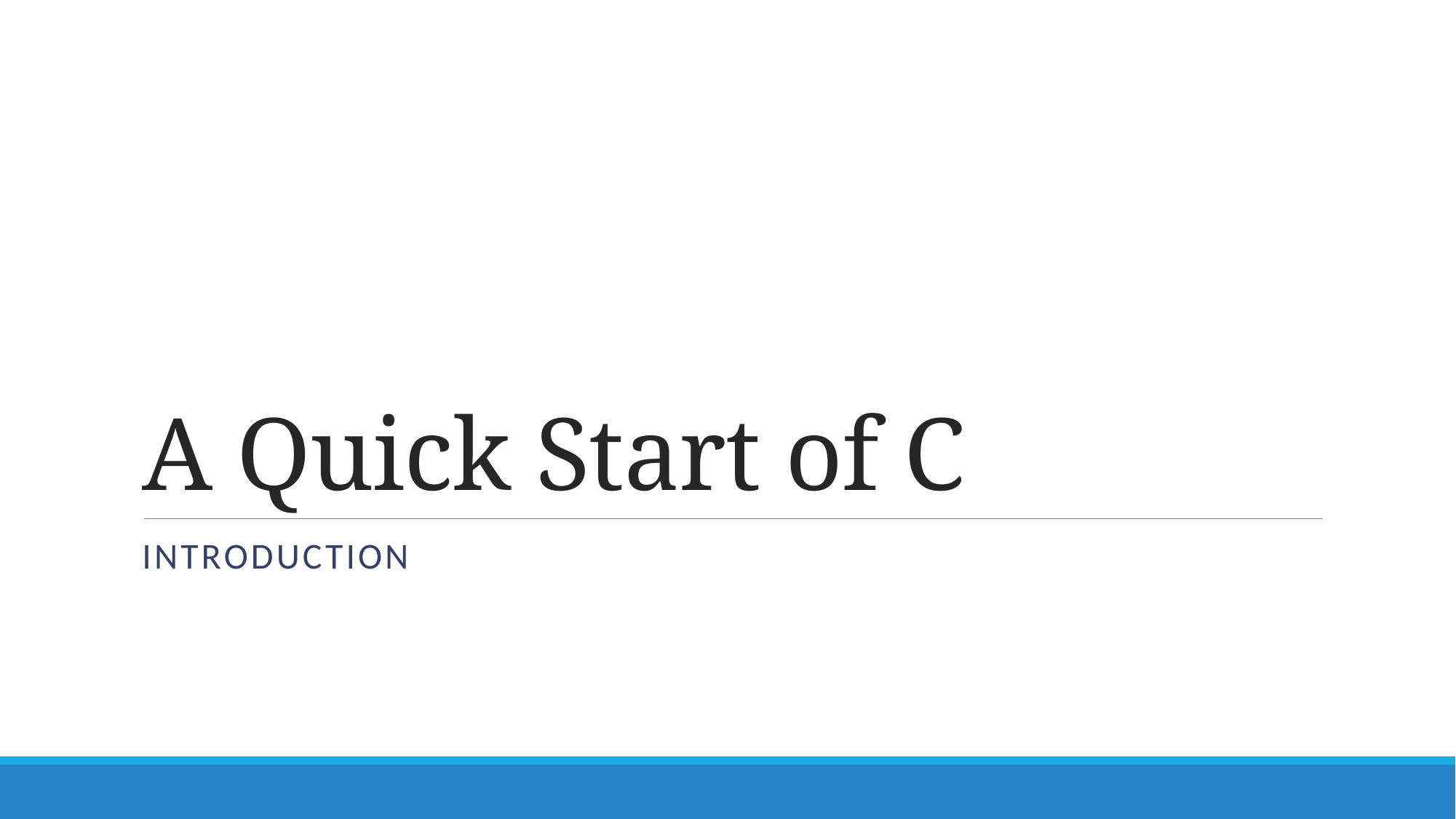

# A Quick Start of C
Introduction